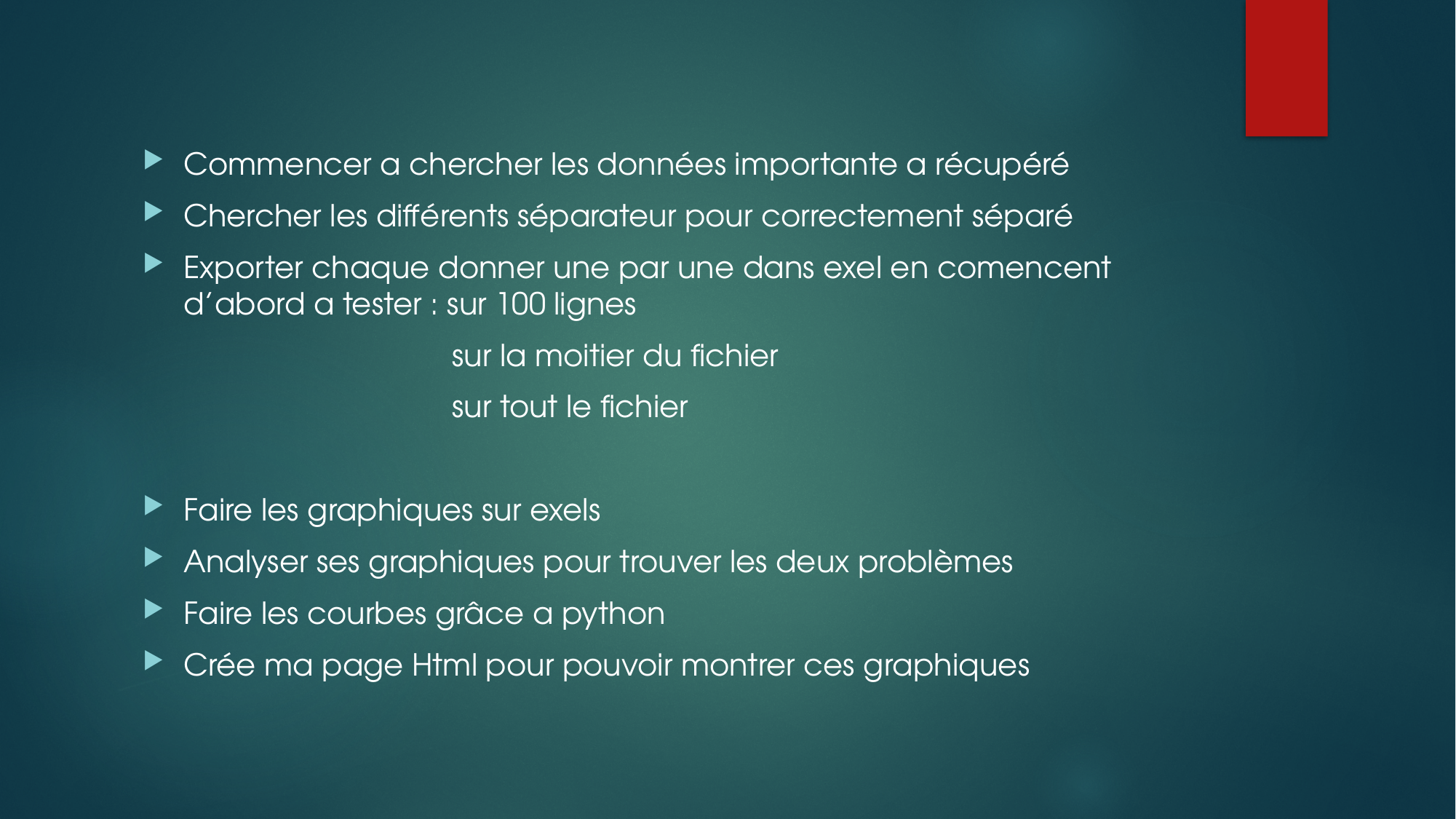

Commencer a chercher les données importante a récupéré
Chercher les différents séparateur pour correctement séparé
Exporter chaque donner une par une dans exel en comencent d’abord a tester : sur 100 lignes
                                     sur la moitier du fichier
                                     sur tout le fichier

Faire les graphiques sur exels
Analyser ses graphiques pour trouver les deux problèmes
Faire les courbes grâce a python
Crée ma page Html pour pouvoir montrer ces graphiques